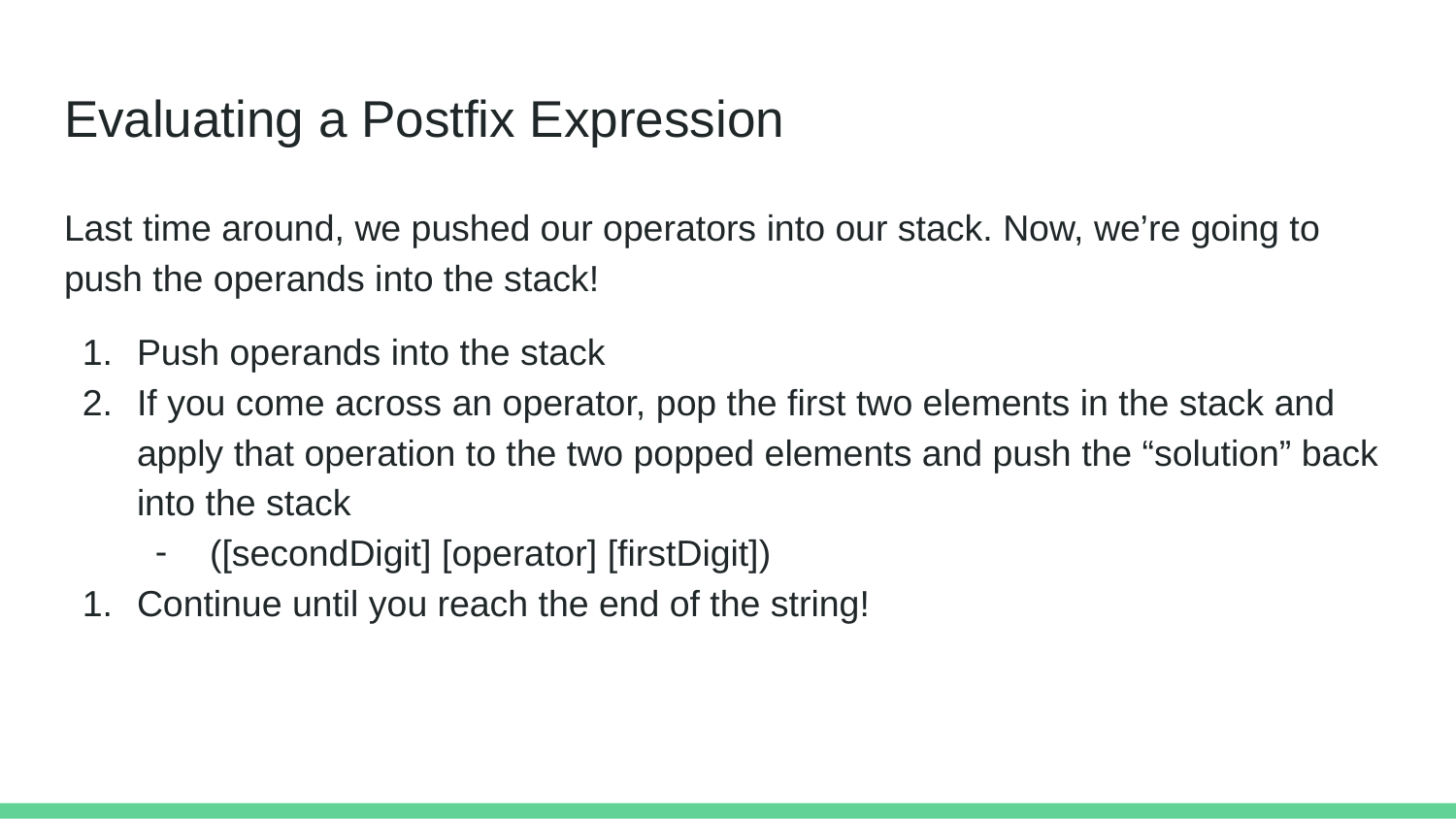

# Evaluating a Postfix Expression
Last time around, we pushed our operators into our stack. Now, we’re going to push the operands into the stack!
Push operands into the stack
If you come across an operator, pop the first two elements in the stack and apply that operation to the two popped elements and push the “solution” back into the stack
([secondDigit] [operator] [firstDigit])
Continue until you reach the end of the string!